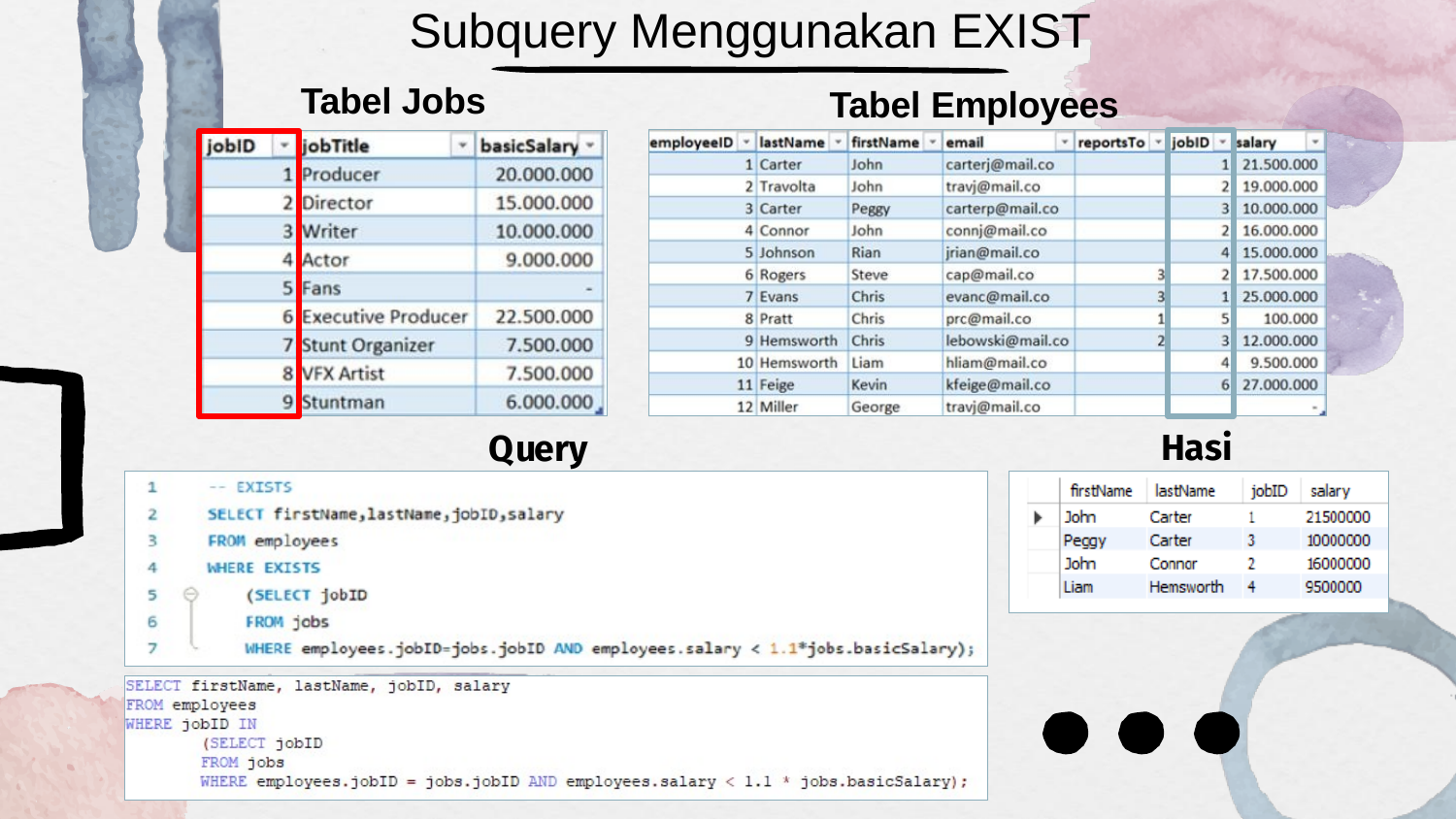

# Subquery Menggunakan EXIST

Tabel Jobs
Tabel Employees

Hasil
Query